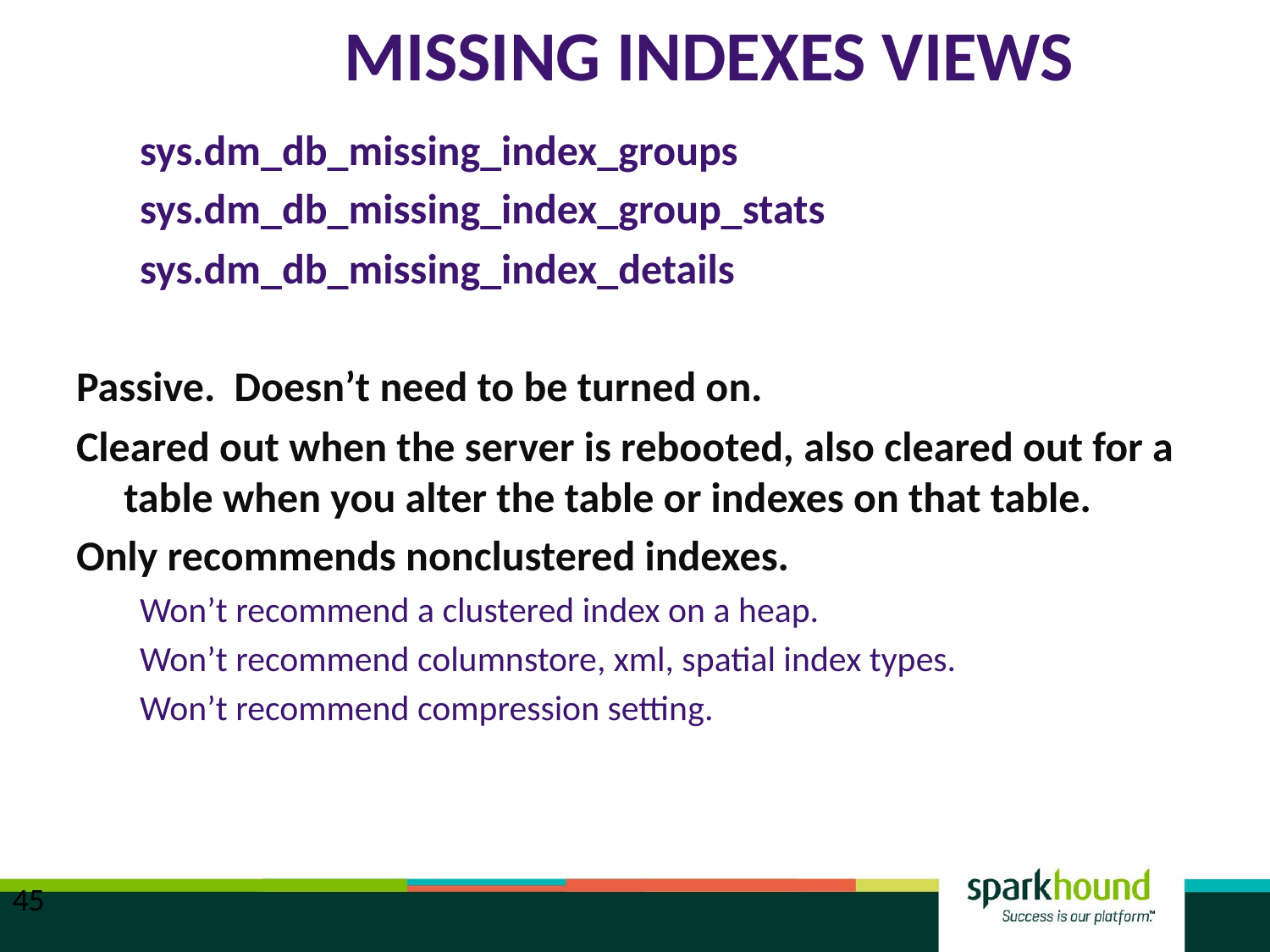

# Missing Indexes Views
sys.dm_db_missing_index_groups
sys.dm_db_missing_index_group_stats
sys.dm_db_missing_index_details

Passive.  Doesn’t need to be turned on.
Cleared out when the server is rebooted, also cleared out for a table when you alter the table or indexes on that table.
Only recommends nonclustered indexes.
Won’t recommend a clustered index on a heap.
Won’t recommend columnstore, xml, spatial index types.
Won’t recommend compression setting.
45